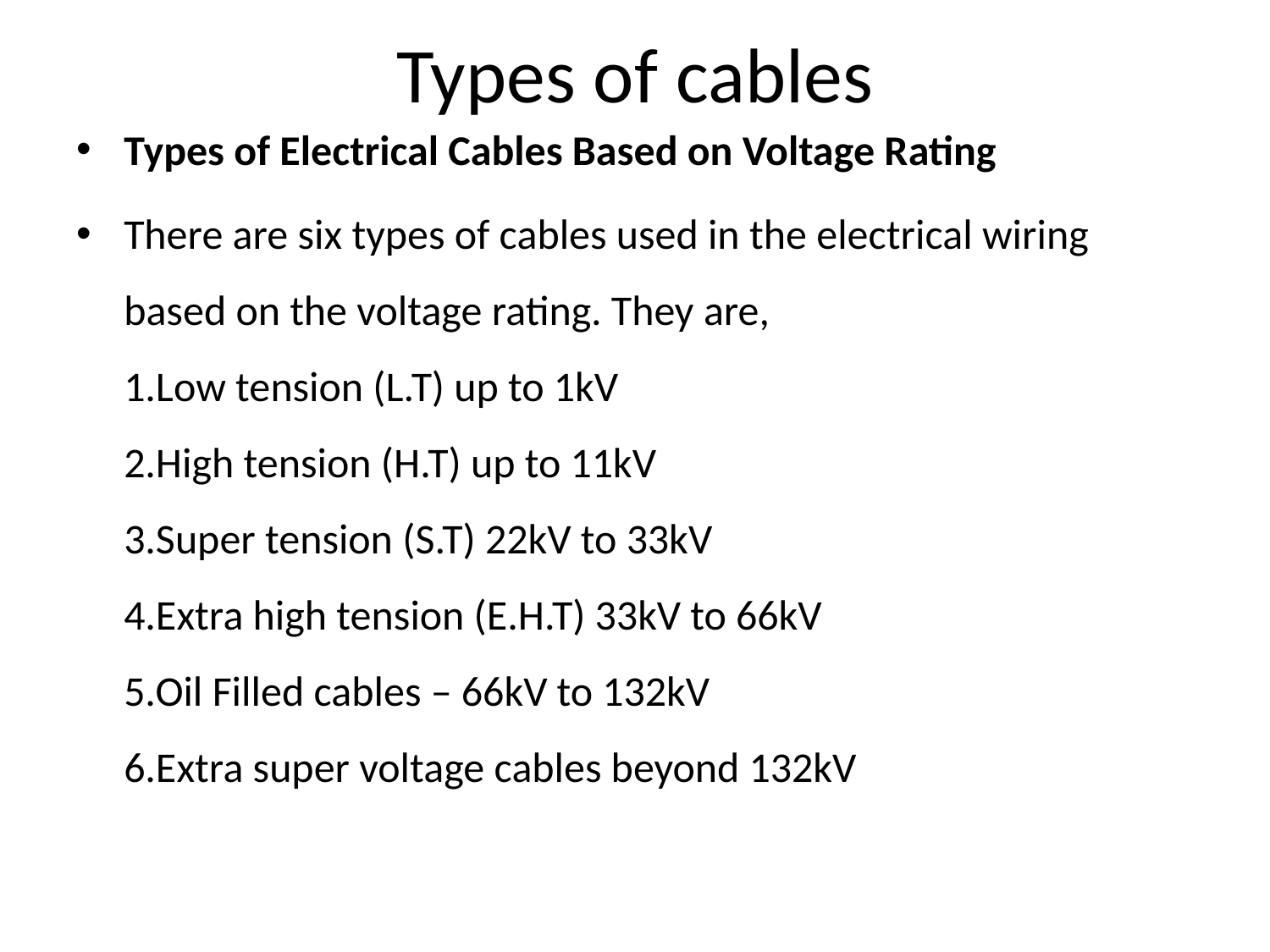

# Types of cables
Types of Electrical Cables Based on Voltage Rating
There are six types of cables used in the electrical wiring based on the voltage rating. They are,
1.Low tension (L.T) up to 1kV
2.High tension (H.T) up to 11kV
3.Super tension (S.T) 22kV to 33kV
4.Extra high tension (E.H.T) 33kV to 66kV
5.Oil Filled cables – 66kV to 132kV
6.Extra super voltage cables beyond 132kV